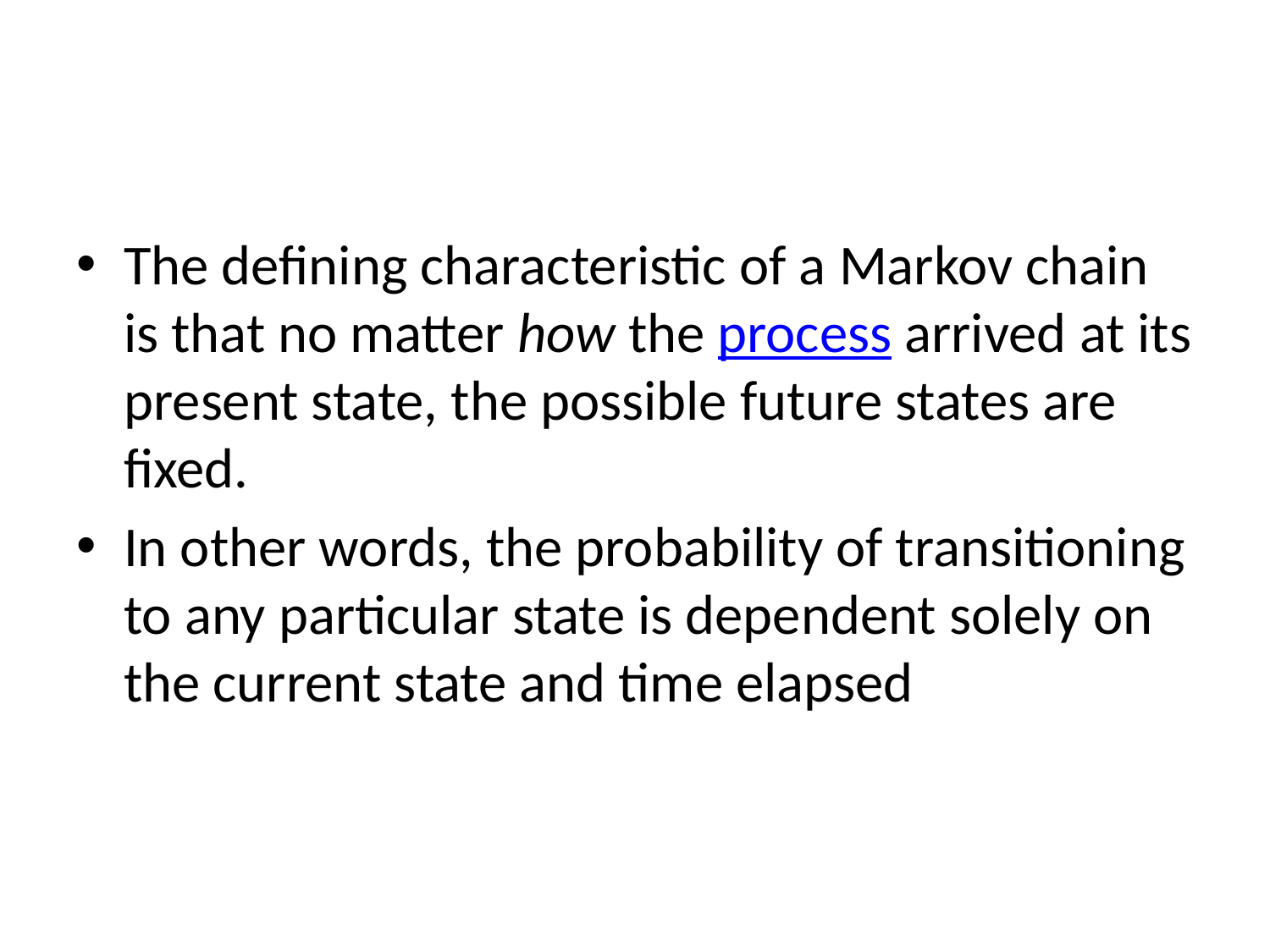

#
The defining characteristic of a Markov chain is that no matter how the process arrived at its present state, the possible future states are fixed.
In other words, the probability of transitioning to any particular state is dependent solely on the current state and time elapsed